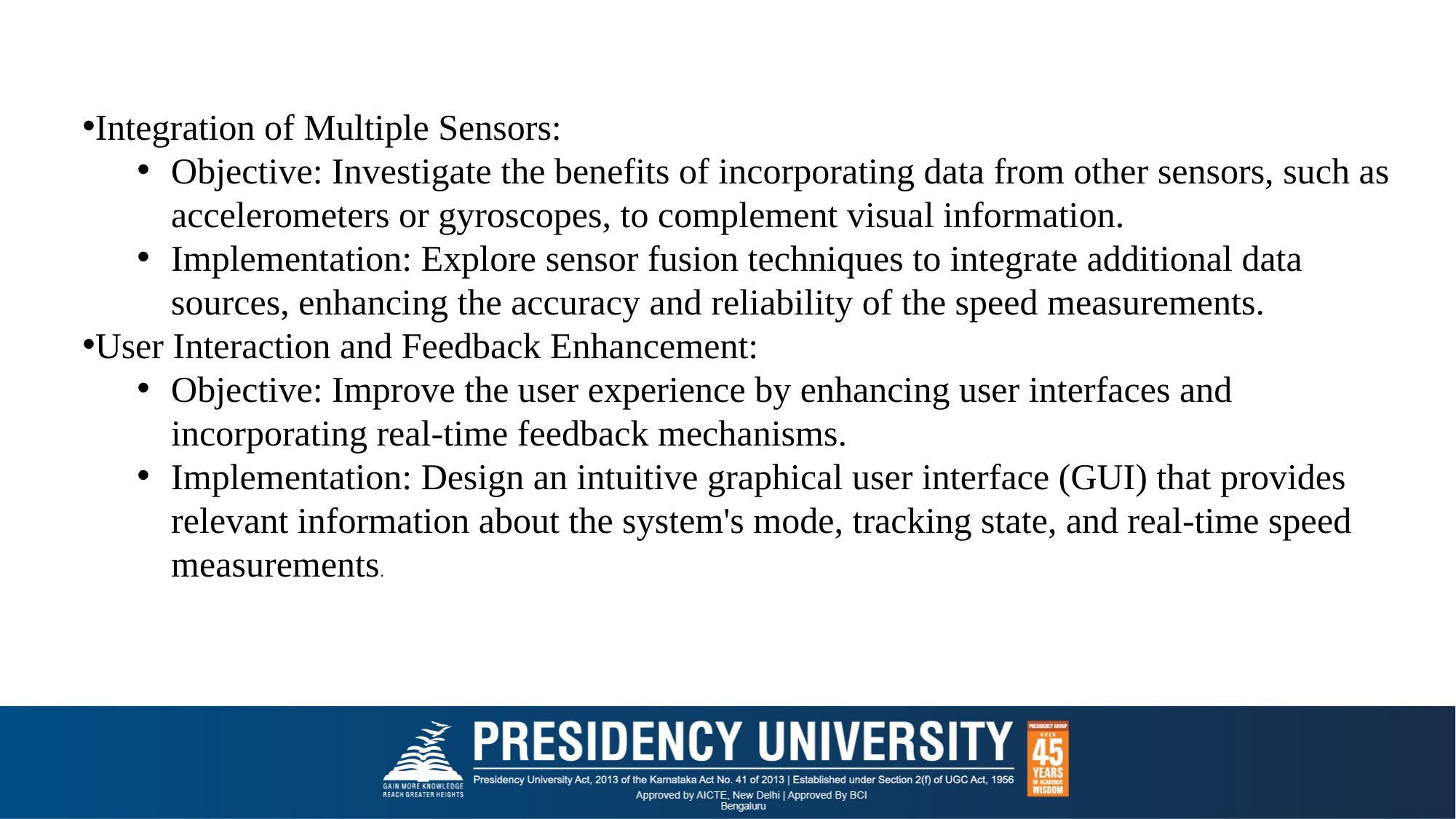

Integration of Multiple Sensors:
Objective: Investigate the benefits of incorporating data from other sensors, such as accelerometers or gyroscopes, to complement visual information.
Implementation: Explore sensor fusion techniques to integrate additional data sources, enhancing the accuracy and reliability of the speed measurements.
User Interaction and Feedback Enhancement:
Objective: Improve the user experience by enhancing user interfaces and incorporating real-time feedback mechanisms.
Implementation: Design an intuitive graphical user interface (GUI) that provides relevant information about the system's mode, tracking state, and real-time speed measurements.